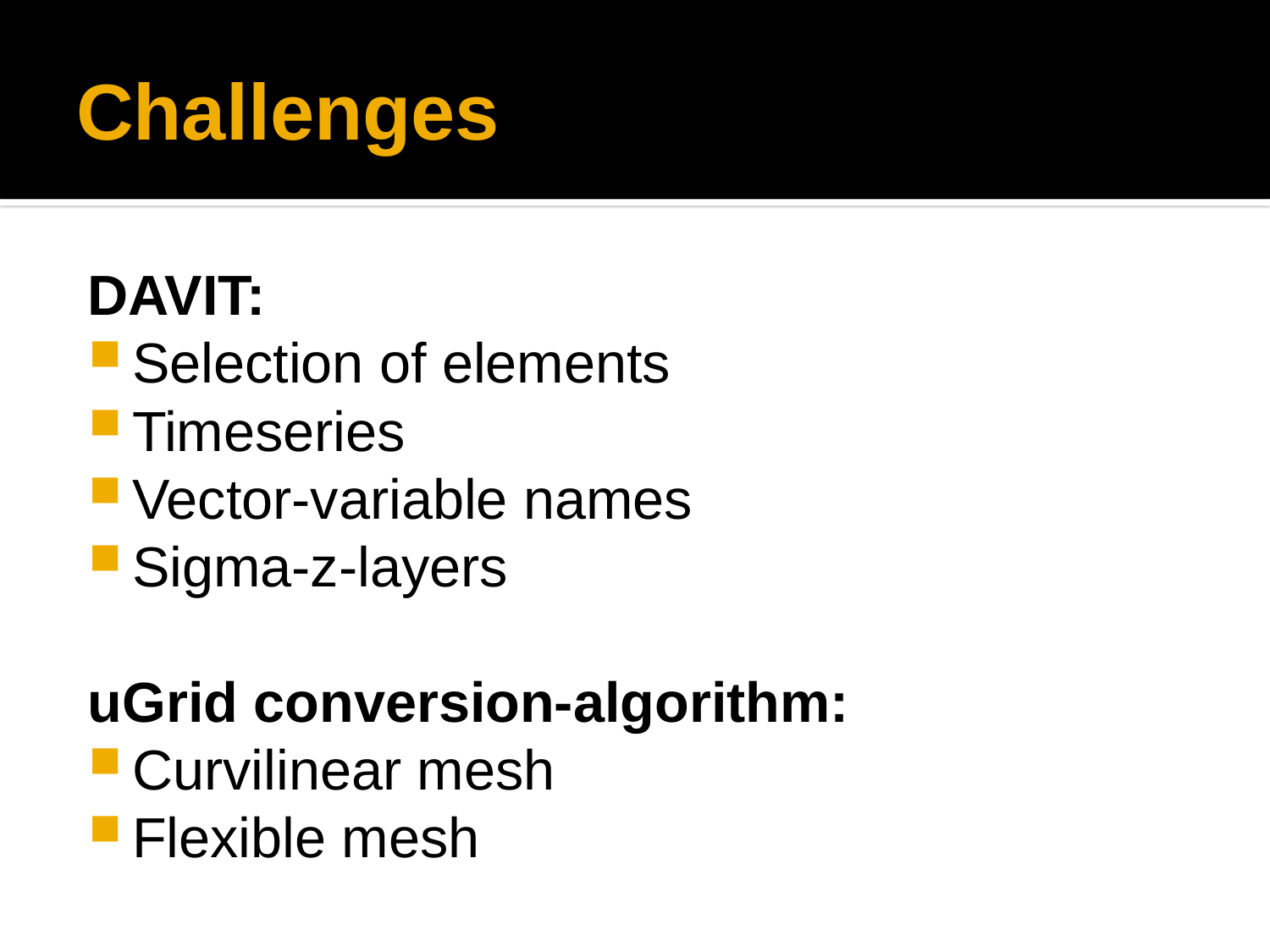

# Challenges
DAVIT:
Selection of elements
Timeseries
Vector-variable names
Sigma-z-layers

uGrid conversion-algorithm:
Curvilinear mesh
Flexible mesh